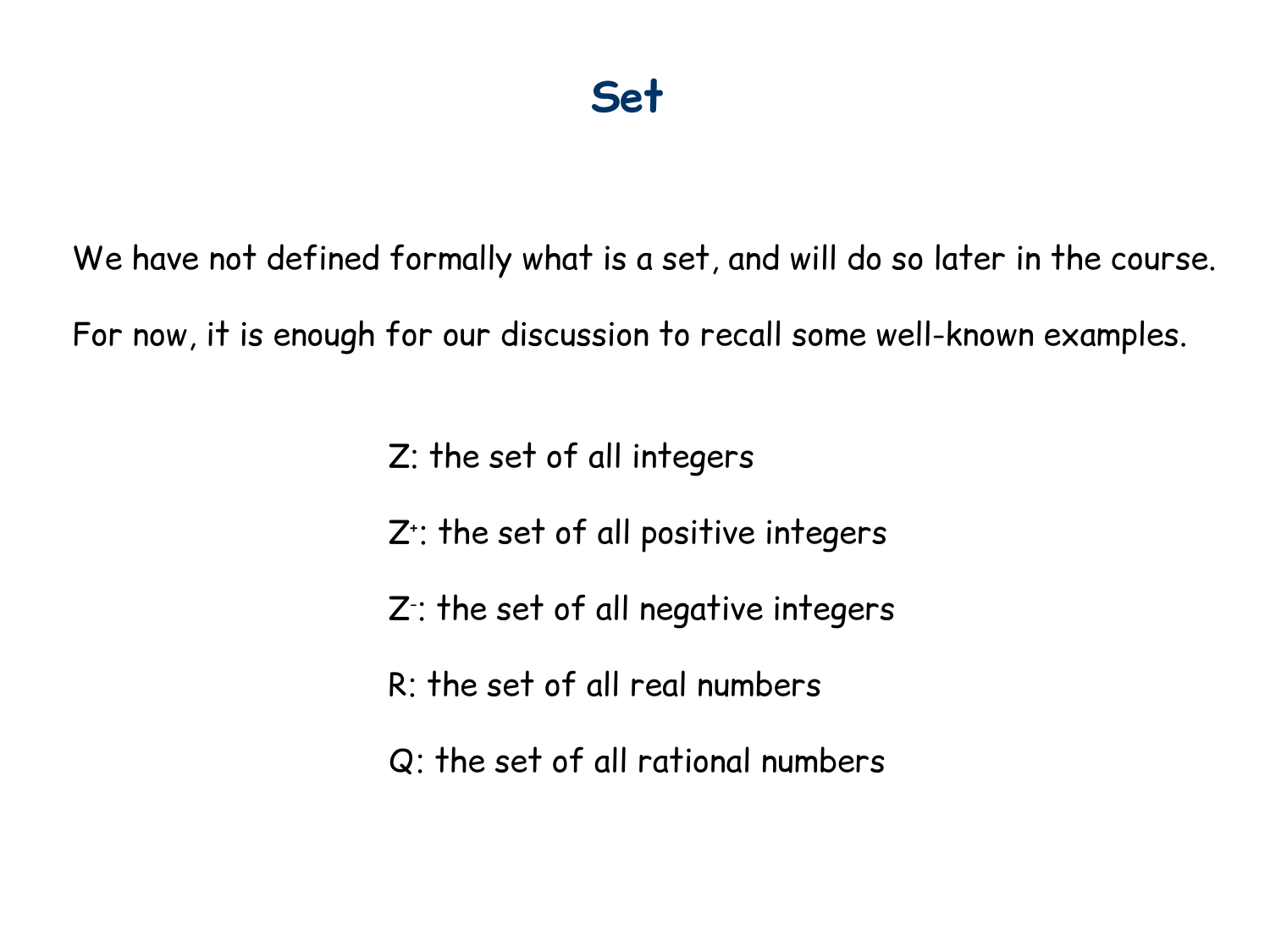

Set
We have not defined formally what is a set, and will do so later in the course.

For now, it is enough for our discussion to recall some well-known examples.
Z: the set of all integers

Z+: the set of all positive integers

Z-: the set of all negative integers

R: the set of all real numbers

Q: the set of all rational numbers